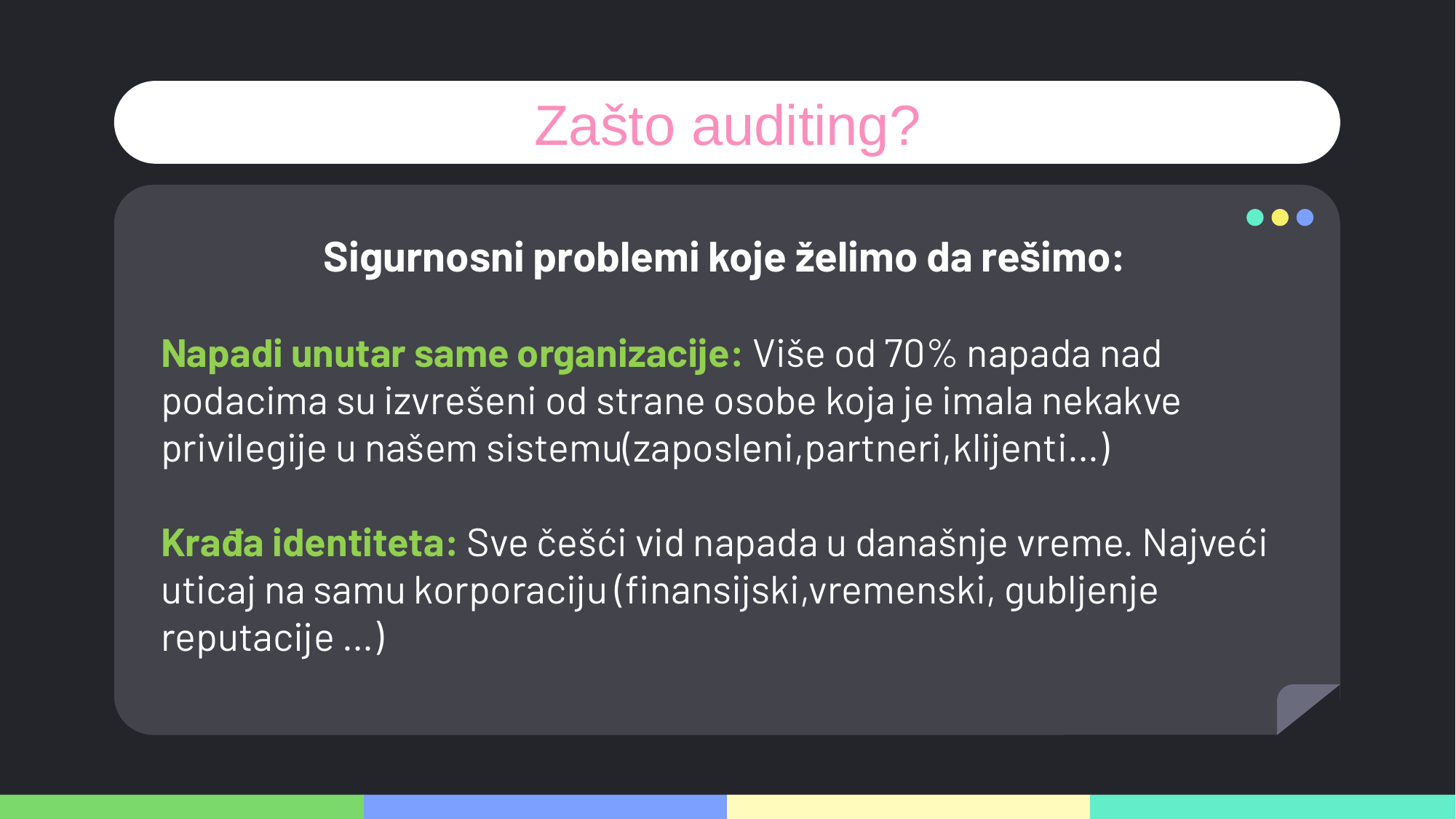

# Zašto auditing?
Sigurnosni problemi koje želimo da rešimo:

Napadi unutar same organizacije: Više od 70% napada nad podacima su izvrešeni od strane osobe koja je imala nekakve privilegije u našem sistemu(zaposleni,partneri,klijenti…)

Krađa identiteta: Sve češći vid napada u današnje vreme. Najveći uticaj na samu korporaciju (finansijski,vremenski, gubljenje reputacije …)